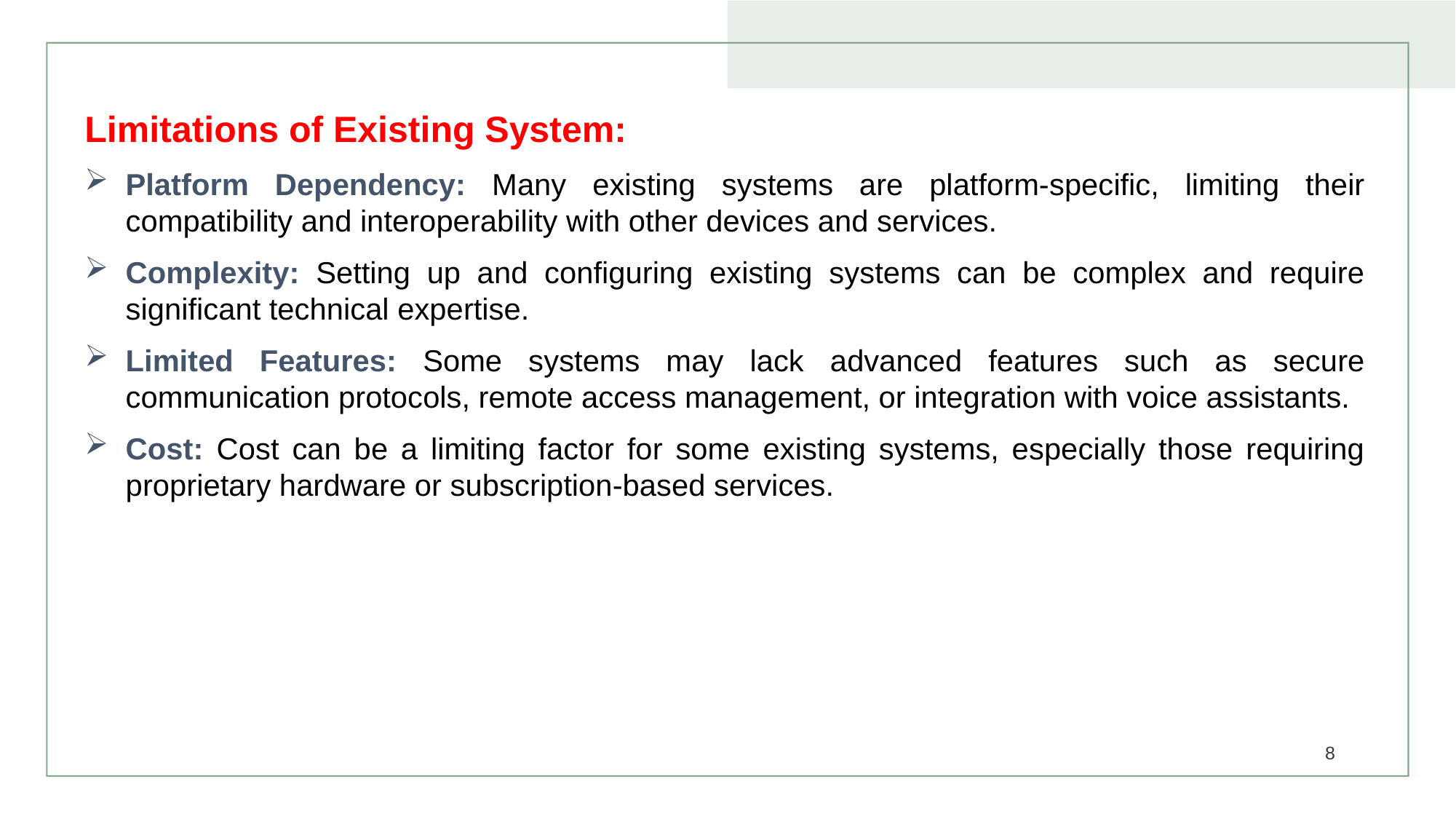

Limitations of Existing System:
Platform Dependency: Many existing systems are platform-specific, limiting their compatibility and interoperability with other devices and services.
Complexity: Setting up and configuring existing systems can be complex and require significant technical expertise.
Limited Features: Some systems may lack advanced features such as secure communication protocols, remote access management, or integration with voice assistants.
Cost: Cost can be a limiting factor for some existing systems, especially those requiring proprietary hardware or subscription-based services.

8